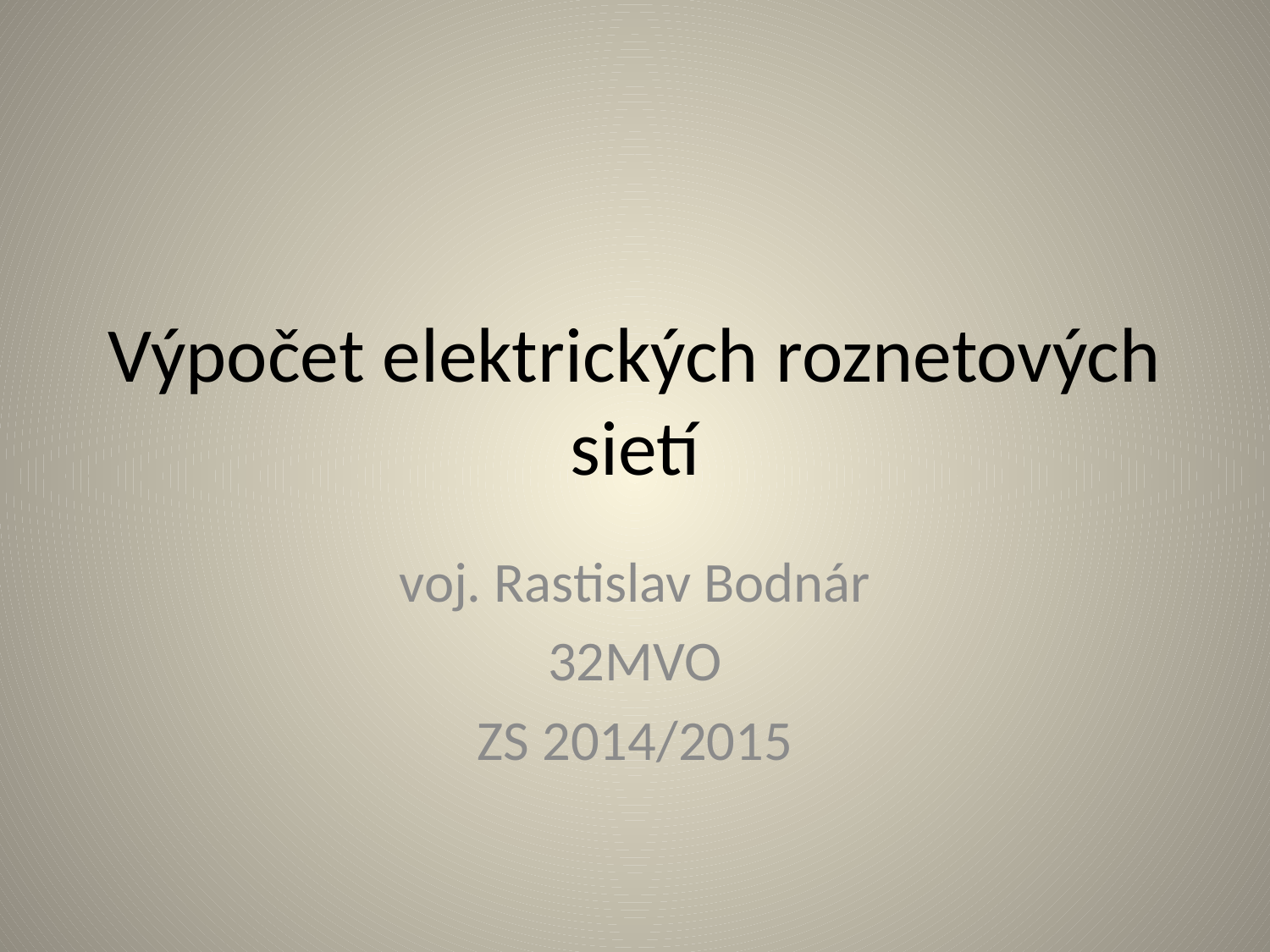

# Výpočet elektrických roznetových sietí
voj. Rastislav Bodnár
32MVO
ZS 2014/2015